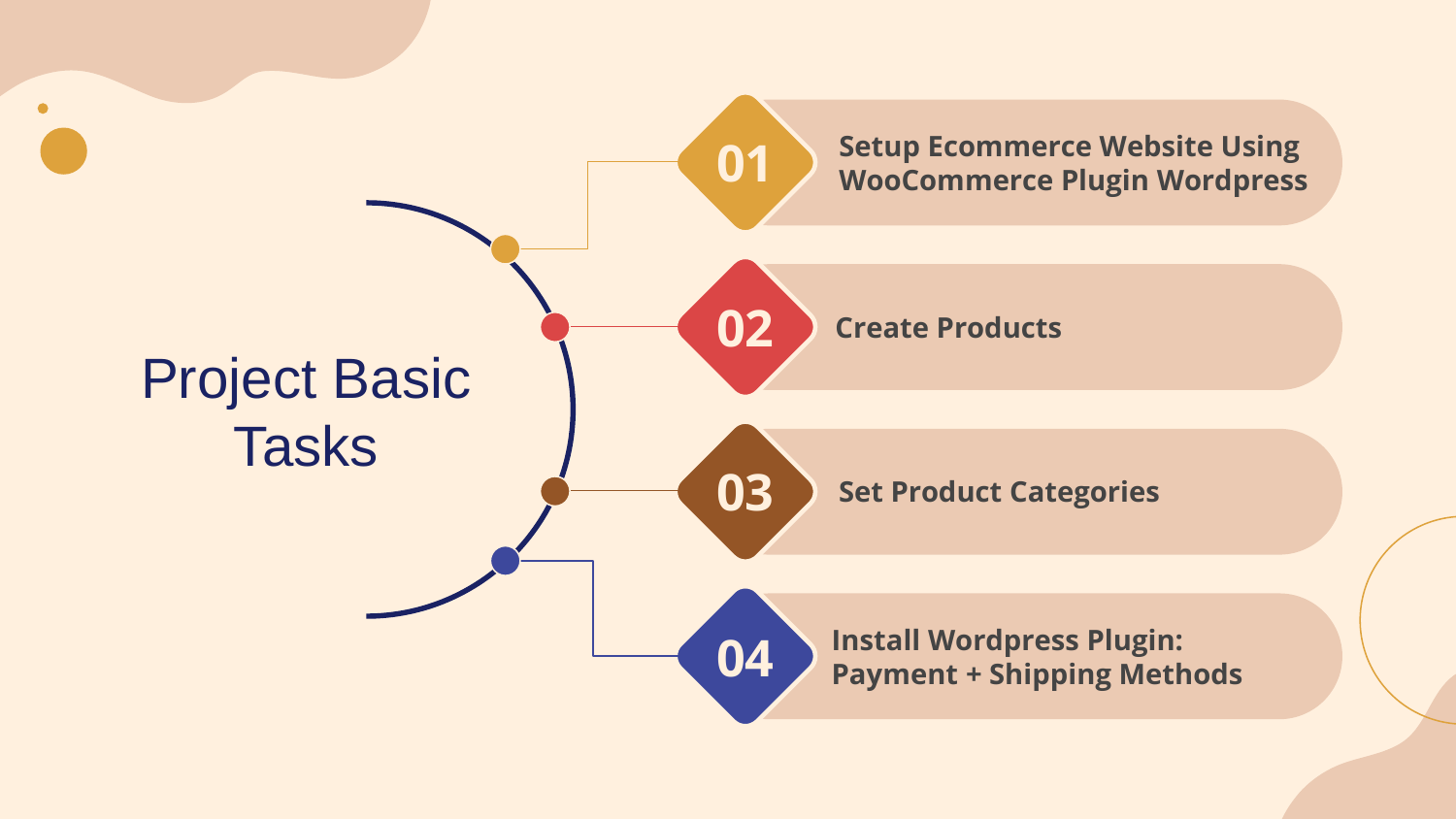

# 01

Setup Ecommerce Website Using
WooCommerce Plugin Wordpress

02

Create Products
Project Basic Tasks

03

Set Product Categories

04
Install Wordpress Plugin:
Payment + Shipping Methods